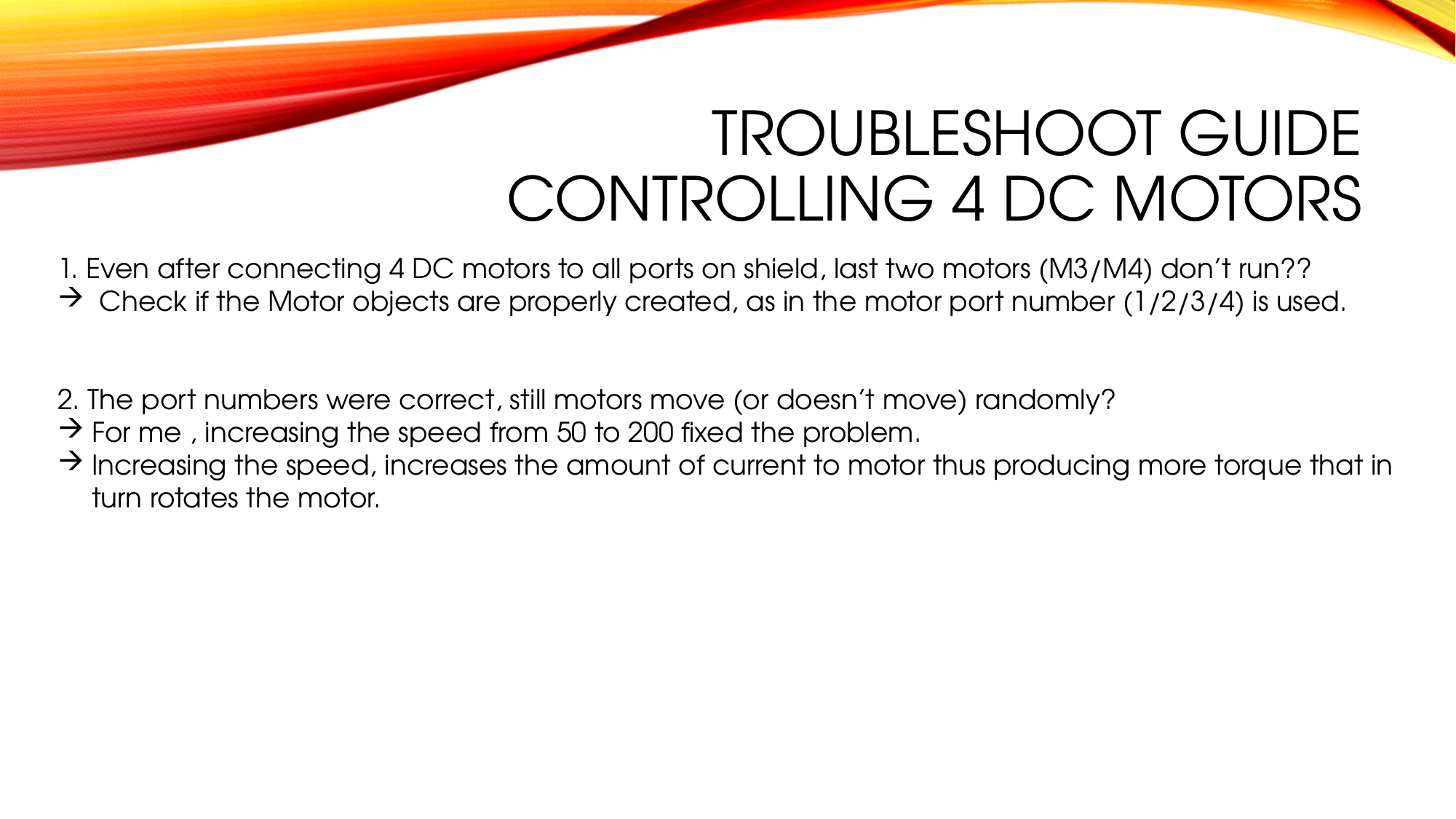

# TROUBLESHOOT guide Controlling 4 DC motors
1. Even after connecting 4 DC motors to all ports on shield, last two motors (M3/M4) don’t run??
 Check if the Motor objects are properly created, as in the motor port number (1/2/3/4) is used.

2. The port numbers were correct, still motors move (or doesn’t move) randomly?
For me , increasing the speed from 50 to 200 fixed the problem.
Increasing the speed, increases the amount of current to motor thus producing more torque that in turn rotates the motor.